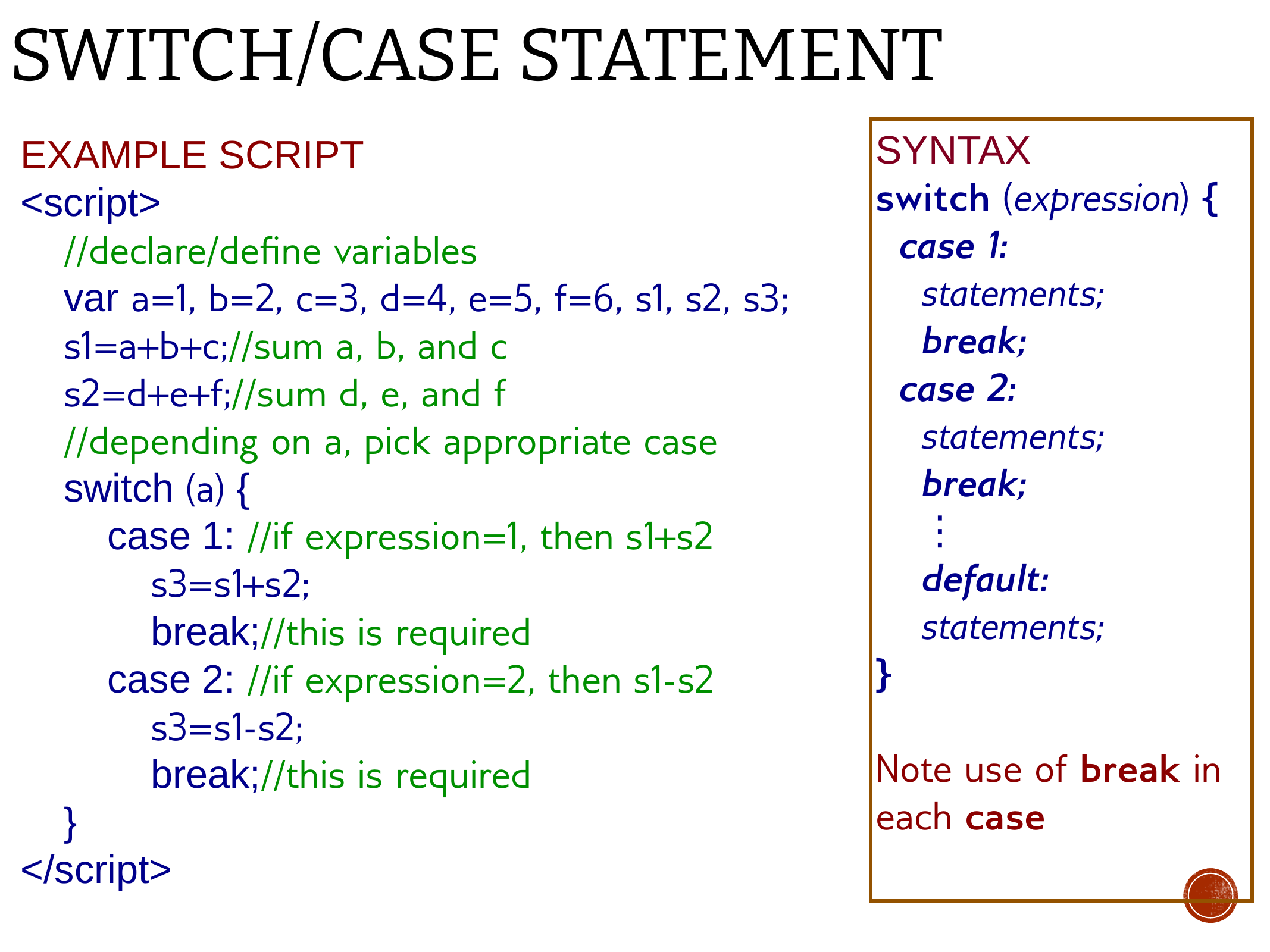

# switch/case statement
SYNTAX
switch (expression) {
case 1:
statements;
break;
case 2:
statements;
break;
⋮
default:
statements;
}

Note use of break in each case
EXAMPLE SCRIPT
<script>
//declare/define variables
var a=1, b=2, c=3, d=4, e=5, f=6, s1, s2, s3;
s1=a+b+c;//sum a, b, and c
s2=d+e+f;//sum d, e, and f
//depending on a, pick appropriate case
switch (a) {
case 1: //if expression=1, then s1+s2
s3=s1+s2;
break;//this is required
case 2: //if expression=2, then s1-s2
s3=s1-s2;
break;//this is required
}
</script>